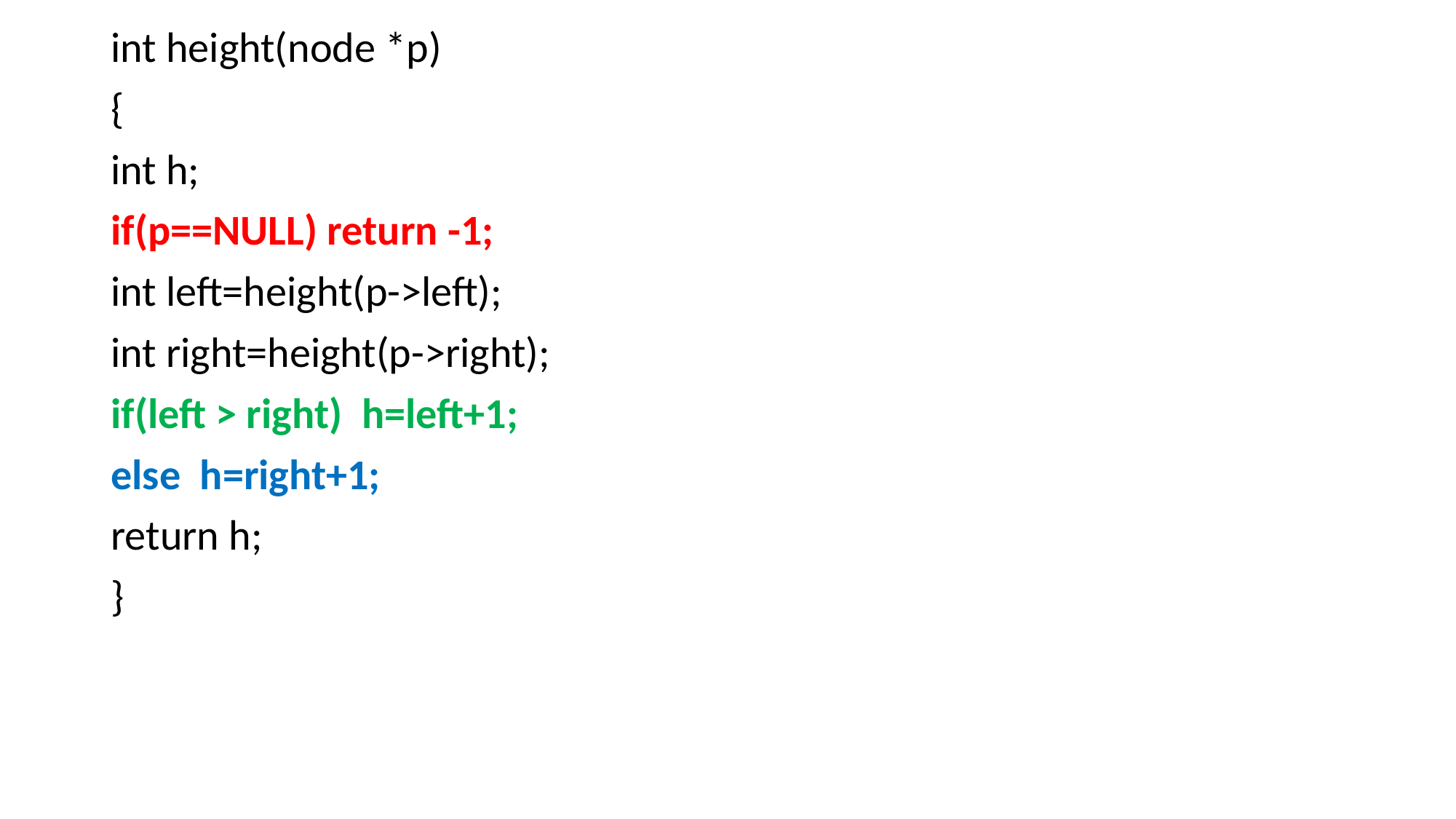

int height(node *p)
{
int h;
if(p==NULL) return -1;
int left=height(p->left);
int right=height(p->right);
if(left > right)  h=left+1;
else  h=right+1;
return h;
}